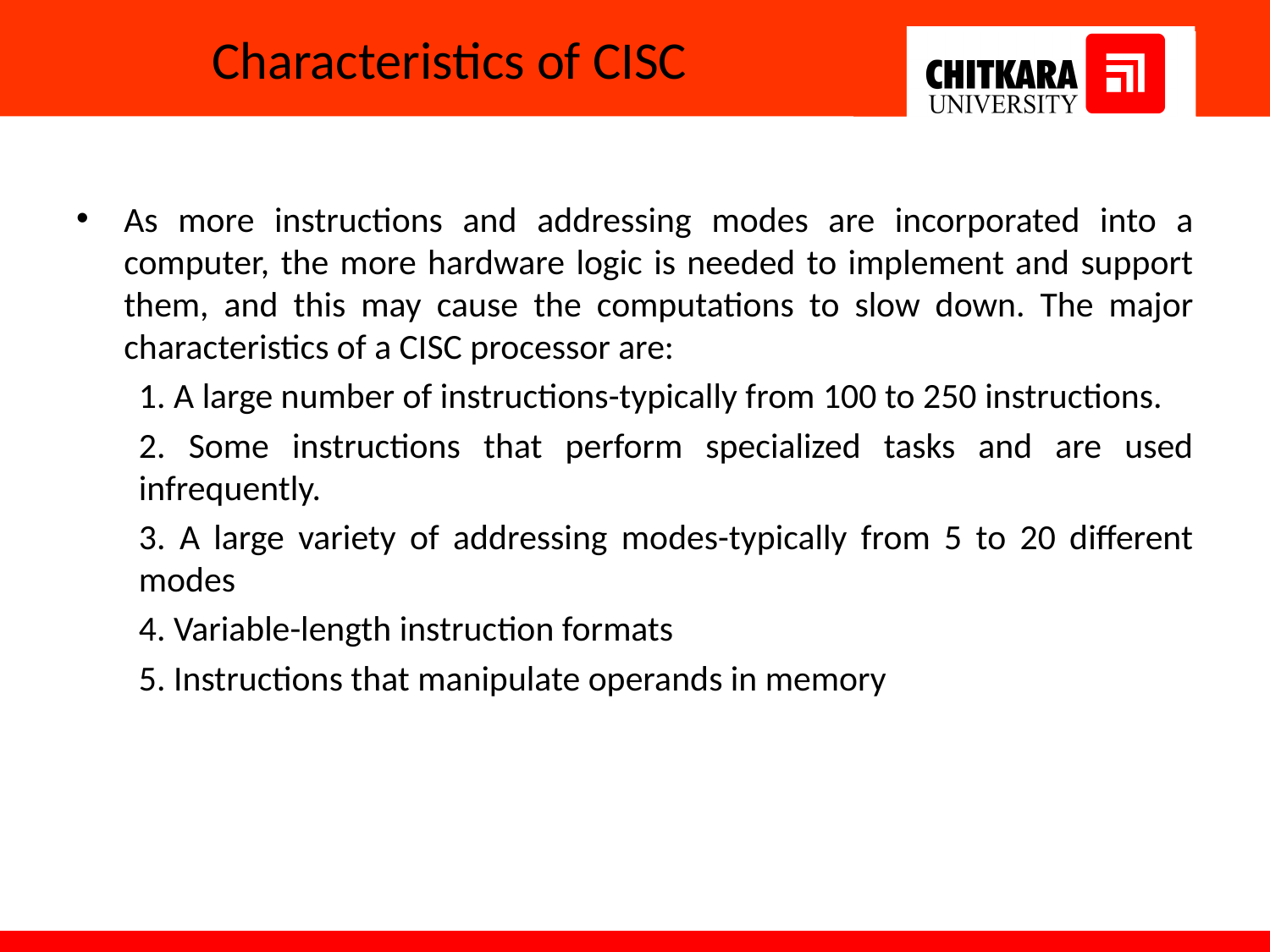

# Characteristics of CISC
As more instructions and addressing modes are incorporated into a computer, the more hardware logic is needed to implement and support them, and this may cause the computations to slow down. The major characteristics of a CISC processor are:
1. A large number of instructions-typically from 100 to 250 instructions.
2. Some instructions that perform specialized tasks and are used infrequently.
3. A large variety of addressing modes-typically from 5 to 20 different modes
4. Variable-length instruction formats
5. Instructions that manipulate operands in memory